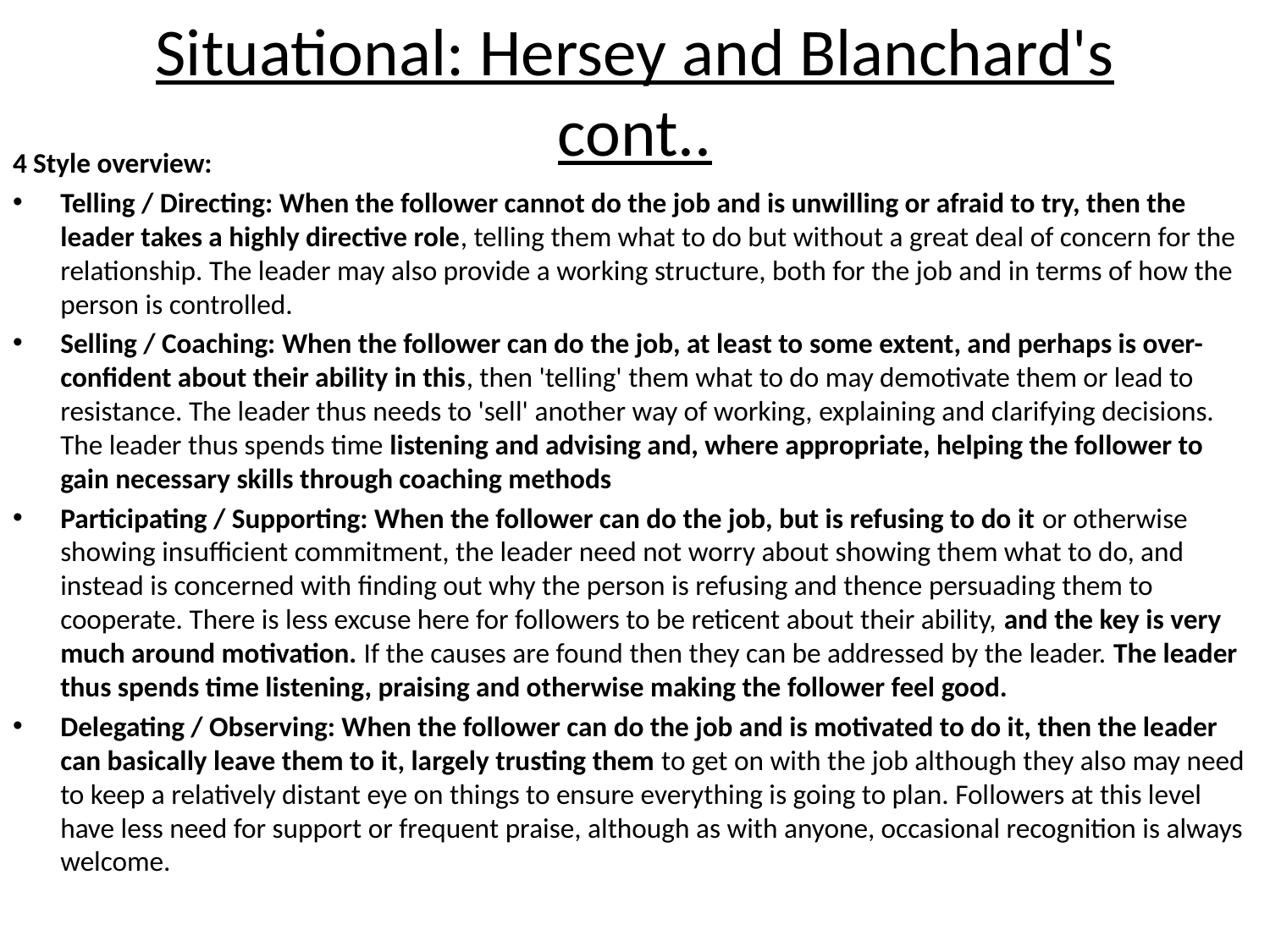

# Situational: Hersey and Blanchard's cont..
4 Style overview:
Telling / Directing: When the follower cannot do the job and is unwilling or afraid to try, then the leader takes a highly directive role, telling them what to do but without a great deal of concern for the relationship. The leader may also provide a working structure, both for the job and in terms of how the person is controlled.
Selling / Coaching: When the follower can do the job, at least to some extent, and perhaps is over-confident about their ability in this, then 'telling' them what to do may demotivate them or lead to resistance. The leader thus needs to 'sell' another way of working, explaining and clarifying decisions. The leader thus spends time listening and advising and, where appropriate, helping the follower to gain necessary skills through coaching methods
Participating / Supporting: When the follower can do the job, but is refusing to do it or otherwise showing insufficient commitment, the leader need not worry about showing them what to do, and instead is concerned with finding out why the person is refusing and thence persuading them to cooperate. There is less excuse here for followers to be reticent about their ability, and the key is very much around motivation. If the causes are found then they can be addressed by the leader. The leader thus spends time listening, praising and otherwise making the follower feel good.
Delegating / Observing: When the follower can do the job and is motivated to do it, then the leader can basically leave them to it, largely trusting them to get on with the job although they also may need to keep a relatively distant eye on things to ensure everything is going to plan. Followers at this level have less need for support or frequent praise, although as with anyone, occasional recognition is always welcome.